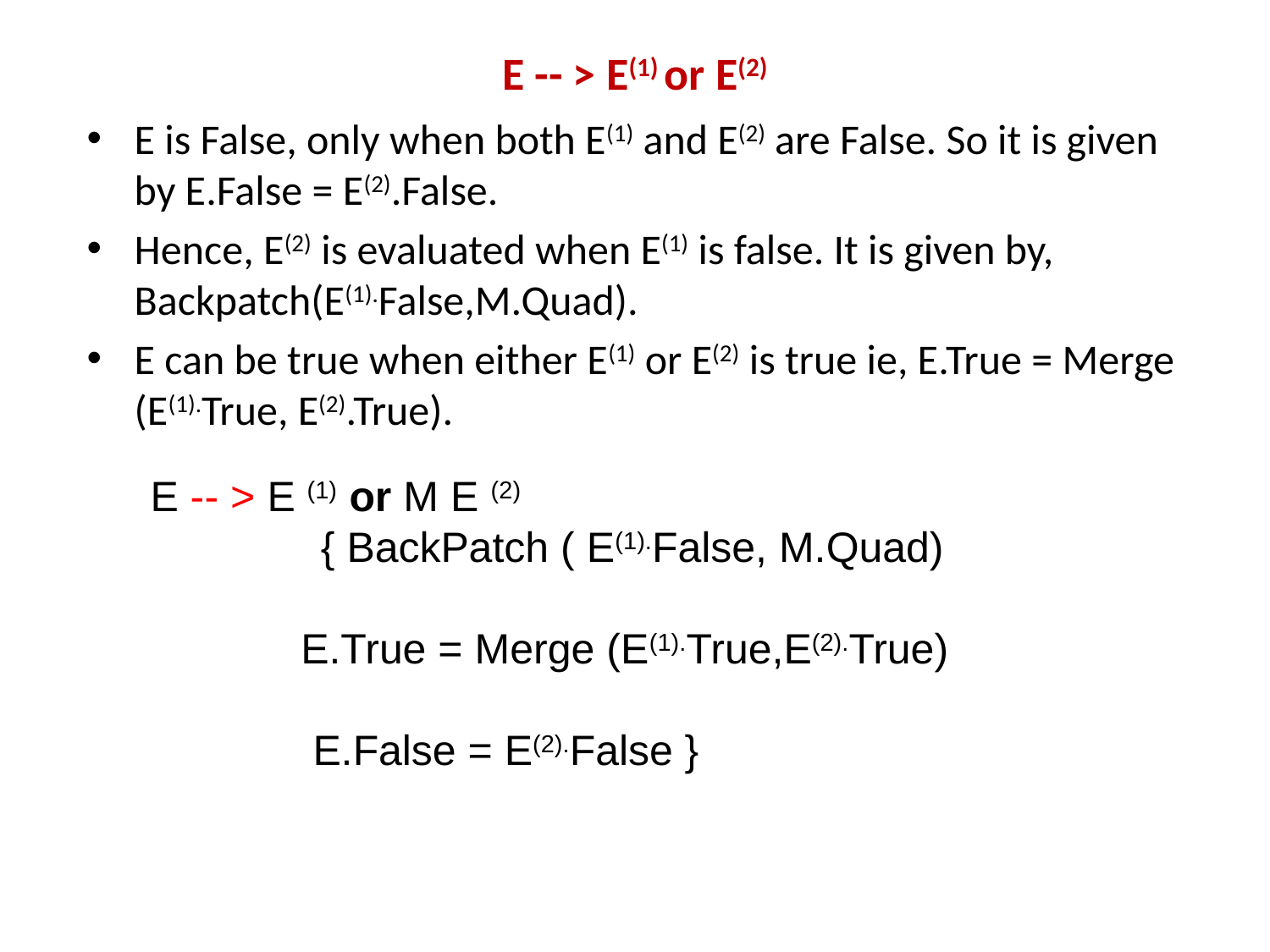

# E -- > E(1) or E(2)
E is False, only when both E(1) and E(2) are False. So it is given by E.False = E(2).False.
Hence, E(2) is evaluated when E(1) is false. It is given by, Backpatch(E(1).False,M.Quad).
E can be true when either E(1) or E(2) is true ie, E.True = Merge (E(1).True, E(2).True).

E -- > E (1) or M E (2)
	  	 { BackPatch ( E(1).False, M.Quad)
						   	  E.True = Merge (E(1).True,E(2).True)
						   	   E.False = E(2).False }